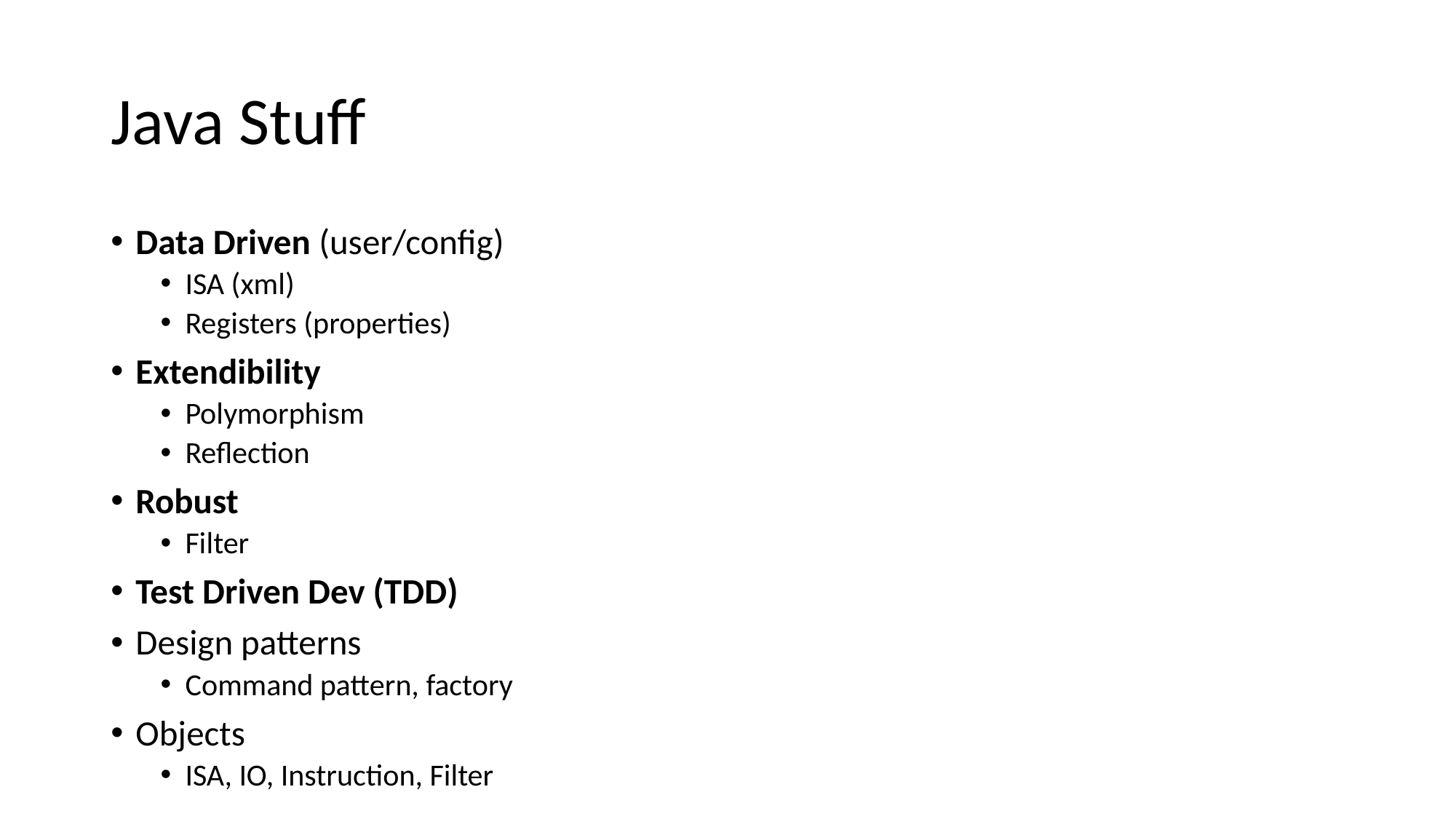

# Java Stuff
Data Driven (user/config)
ISA (xml)
Registers (properties)
Extendibility
Polymorphism
Reflection
Robust
Filter
Test Driven Dev (TDD)
Design patterns
Command pattern, factory
Objects
ISA, IO, Instruction, Filter